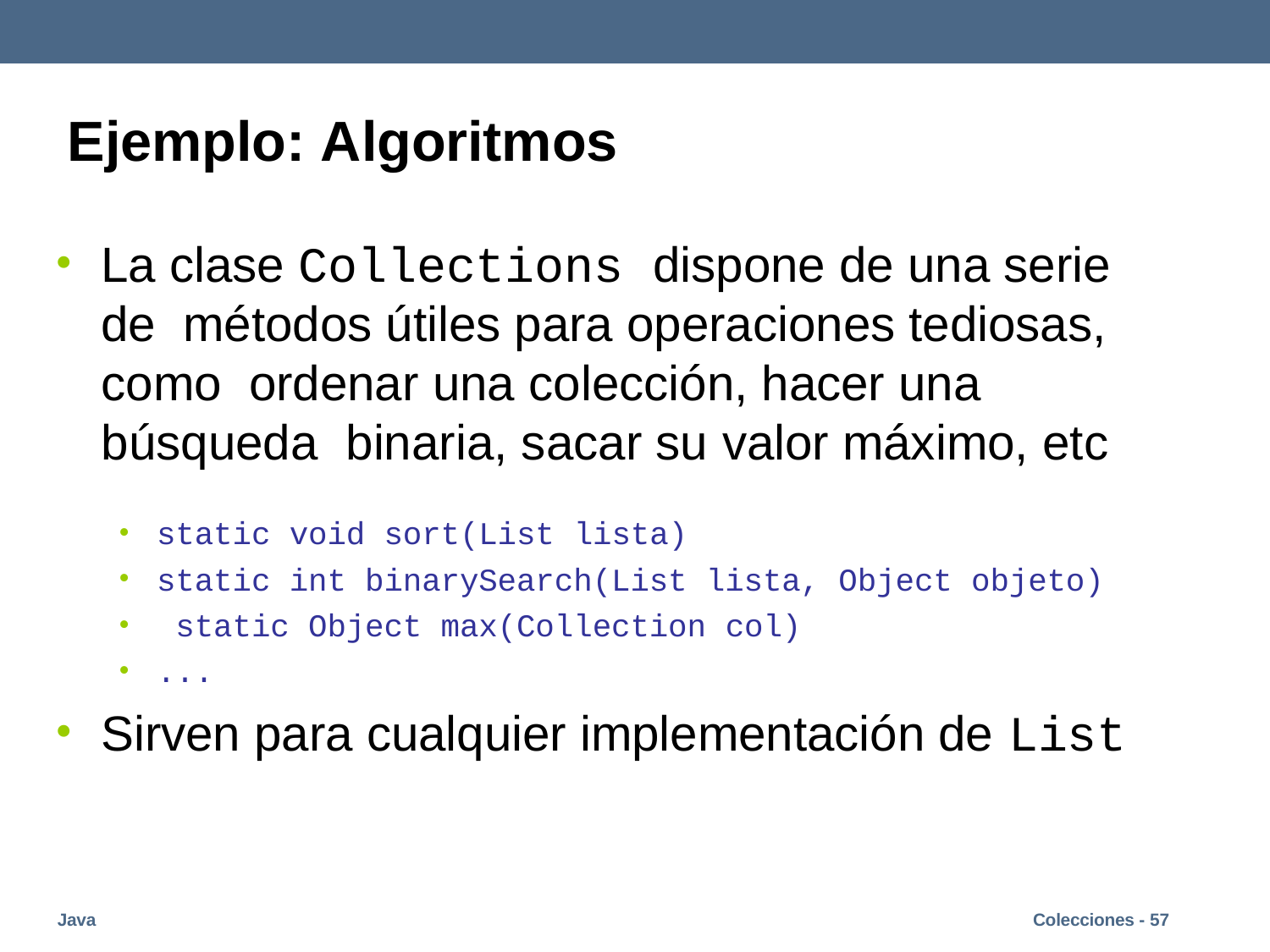

# Ejemplo: Algoritmos
La clase Collections dispone de una serie de  métodos útiles para operaciones tediosas, como  ordenar una colección, hacer una búsqueda  binaria, sacar su valor máximo, etc
•
•
•
•
static void sort(List lista)
static int binarySearch(List lista, Object objeto)  static Object max(Collection col)
...
Sirven para cualquier implementación de List
Java
Colecciones - 57